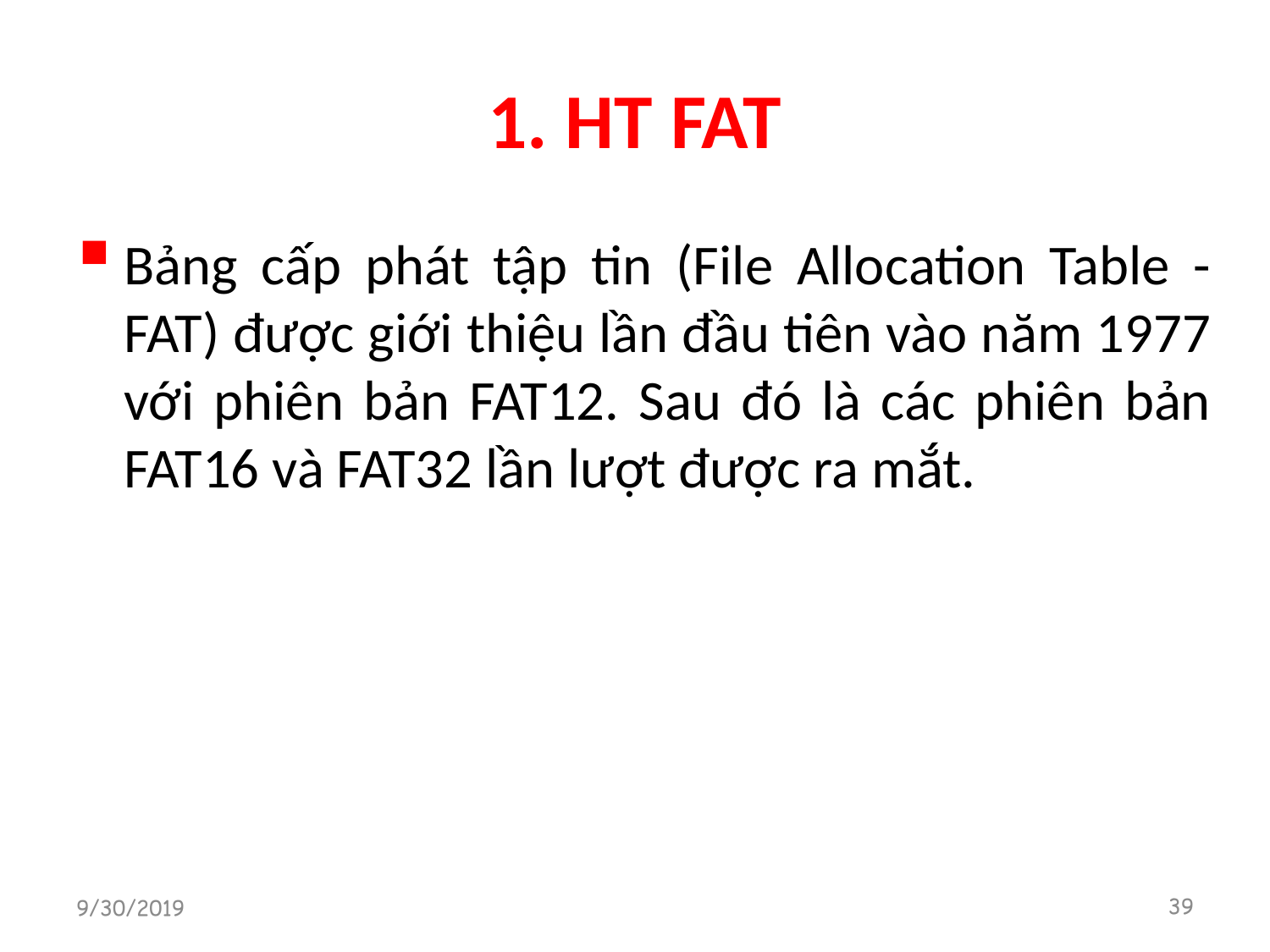

# 1. HT FAT
Bảng cấp phát tập tin (File Allocation Table - FAT) được giới thiệu lần đầu tiên vào năm 1977 với phiên bản FAT12. Sau đó là các phiên bản FAT16 và FAT32 lần lượt được ra mắt.
9/30/2019
39